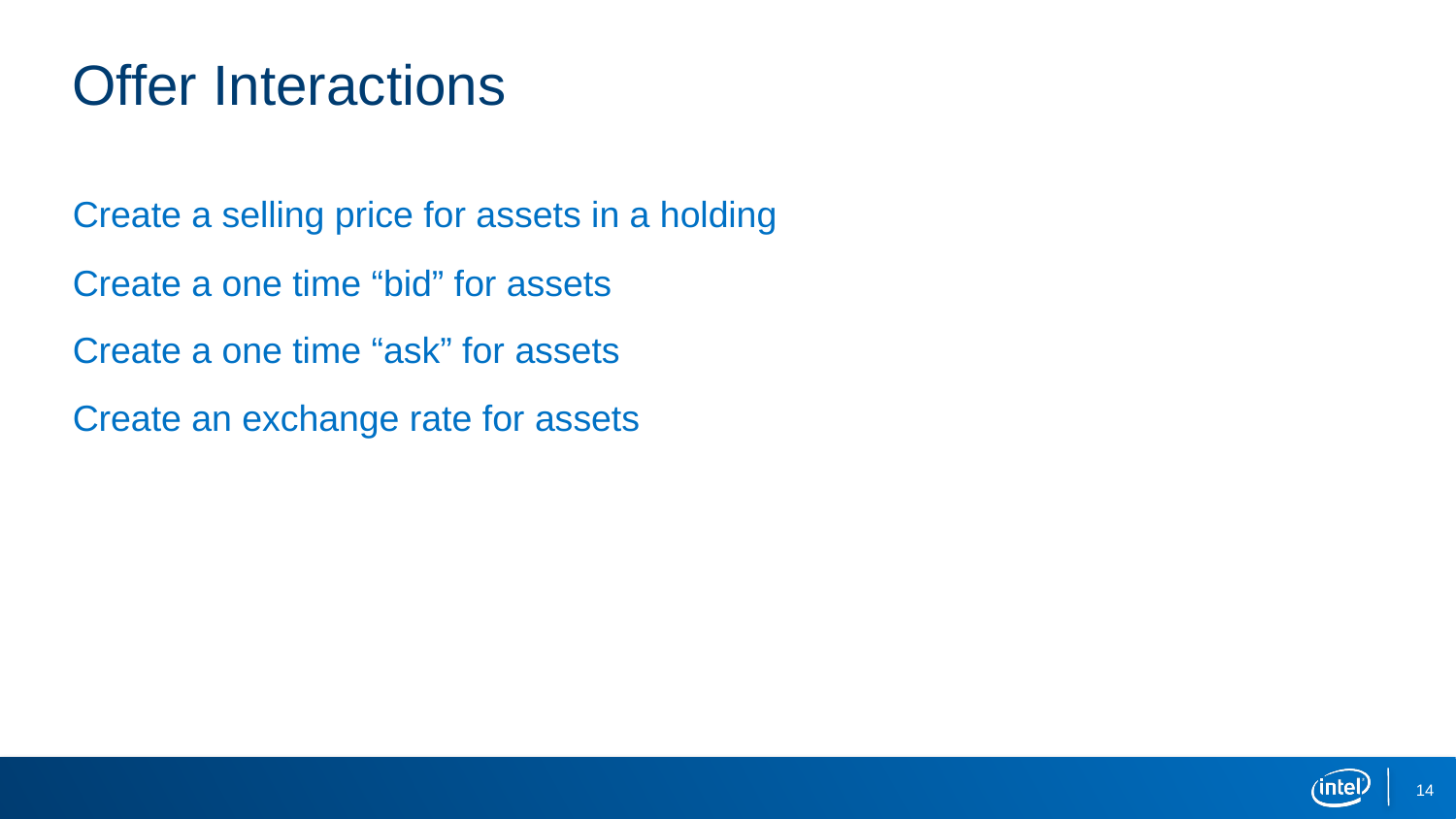

# Offer Interactions
Create a selling price for assets in a holding
Create a one time “bid” for assets
Create a one time “ask” for assets
Create an exchange rate for assets

14